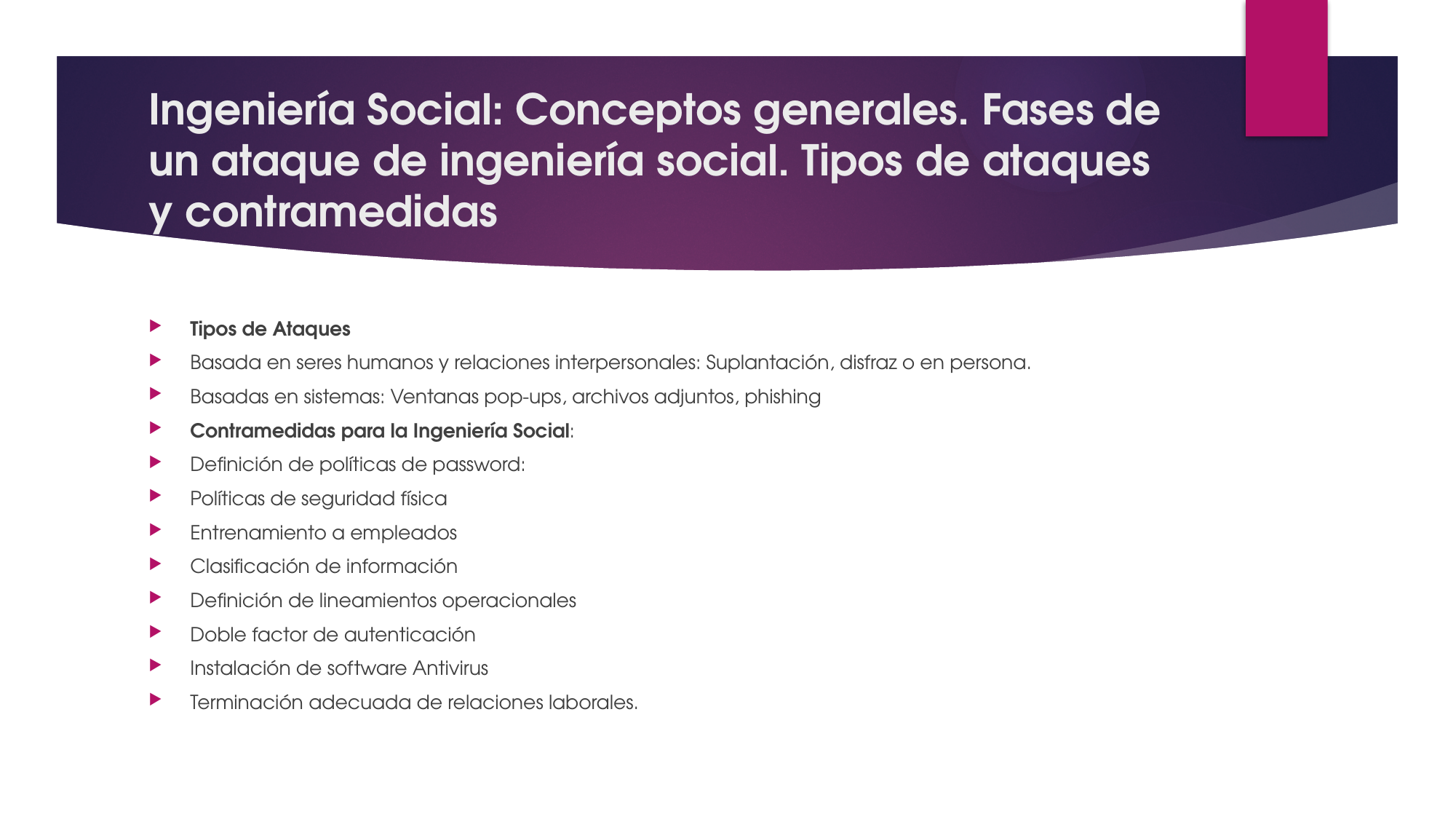

# Ingeniería Social: Conceptos generales. Fases de un ataque de ingeniería social. Tipos de ataques y contramedidas
Tipos de Ataques
Basada en seres humanos y relaciones interpersonales: Suplantación, disfraz o en persona.
Basadas en sistemas: Ventanas pop-ups, archivos adjuntos, phishing
Contramedidas para la Ingeniería Social:
Definición de políticas de password:
Políticas de seguridad física
Entrenamiento a empleados
Clasificación de información
Definición de lineamientos operacionales
Doble factor de autenticación
Instalación de software Antivirus
Terminación adecuada de relaciones laborales.